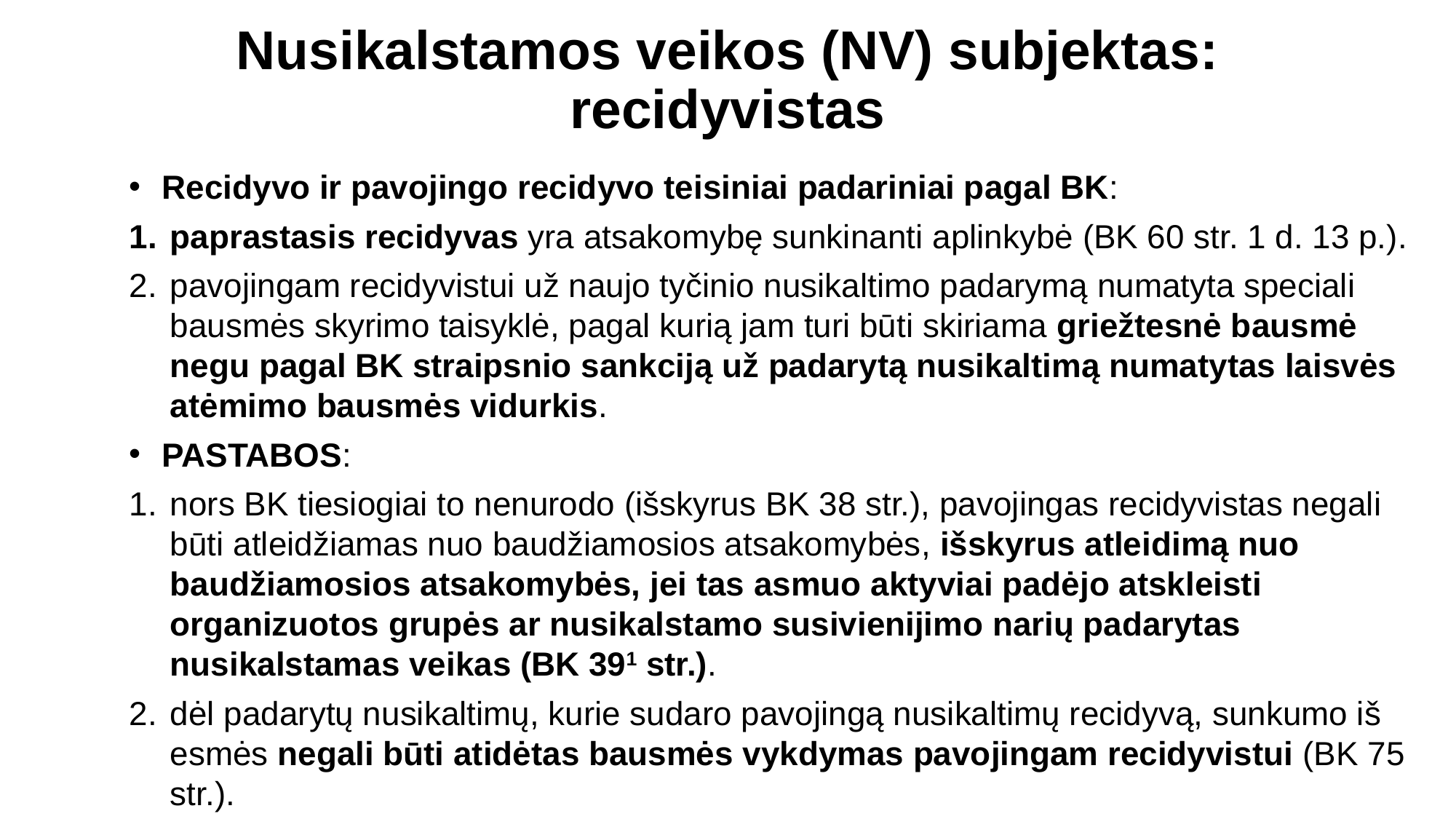

# Nusikalstamos veikos (NV) subjektas: recidyvistas
Recidyvo ir pavojingo recidyvo teisiniai padariniai pagal BK:
paprastasis recidyvas yra atsakomybę sunkinan­ti aplinkybė (BK 60 str. 1 d. 13 p.).
pavojingam recidyvistui už naujo tyčinio nusikaltimo padarymą numatyta speciali bausmės skyrimo taisyklė, pagal kurią jam turi būti skiriama griežtesnė bausmė negu pagal BK straipsnio sankciją už padarytą nusikaltimą numatytas laisvės atėmimo bausmės vidurkis.
PASTABOS:
nors BK tiesiogiai to nenurodo (išskyrus BK 38 str.), pavojingas recidyvistas negali būti atleidžiamas nuo baudžiamosios atsakomybės, išskyrus atleidimą nuo baudžiamosios atsakomybės, jei tas asmuo aktyviai padėjo atskleisti organizuotos grupės ar nusikalstamo susivienijimo narių padarytas nusikalstamas veikas (BK 391 str.).
dėl padarytų nusikaltimų, kurie sudaro pavojingą nusikaltimų recidyvą, sunkumo iš esmės negali būti atidėtas bausmės vykdymas pavojingam recidyvistui (BK 75 str.).